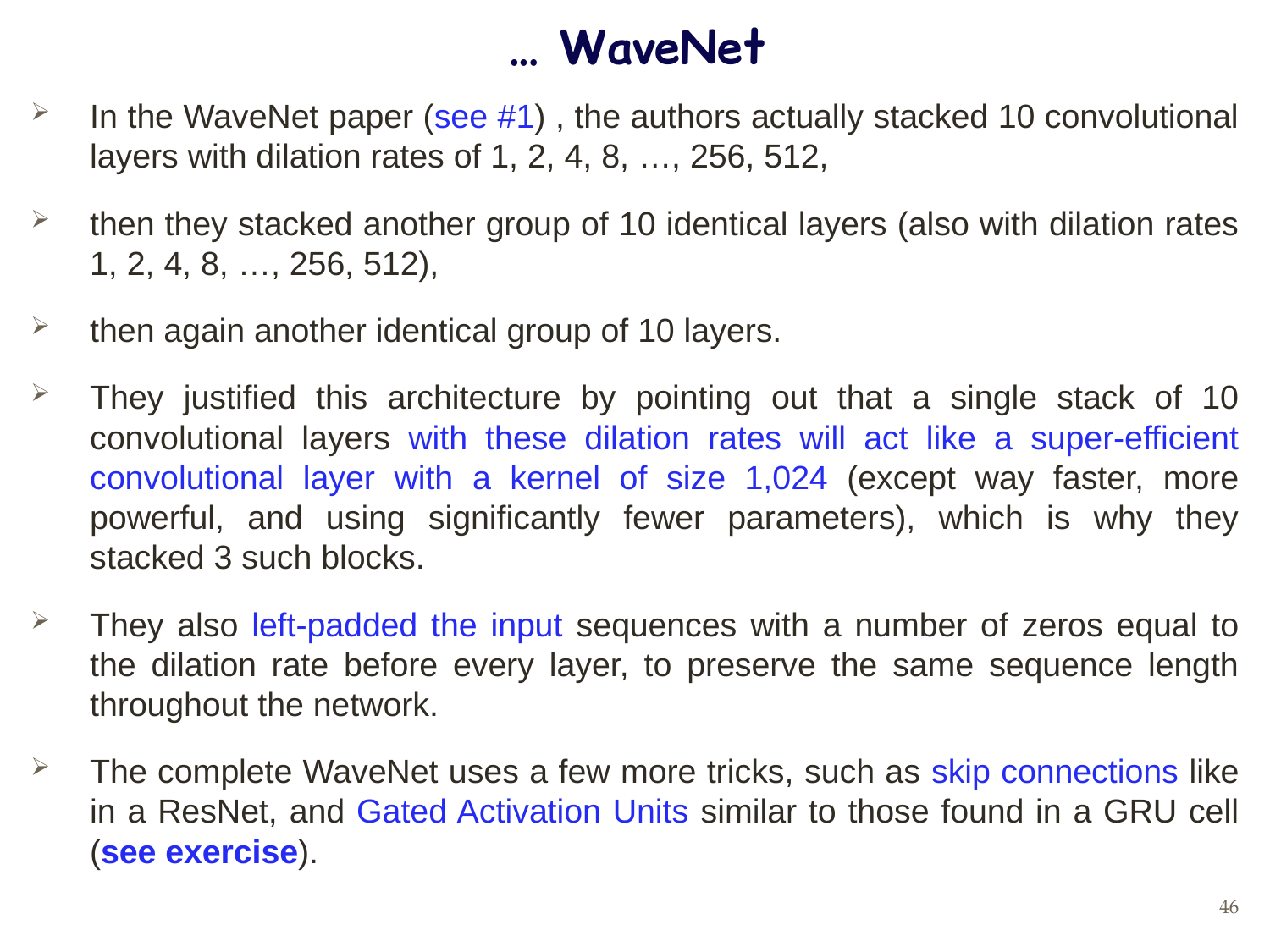

# … WaveNet
In the WaveNet paper (see #1) , the authors actually stacked 10 convolutional layers with dilation rates of 1, 2, 4, 8, …, 256, 512,
then they stacked another group of 10 identical layers (also with dilation rates 1, 2, 4, 8, …, 256, 512),
then again another identical group of 10 layers.
They justified this architecture by pointing out that a single stack of 10 convolutional layers with these dilation rates will act like a super-efficient convolutional layer with a kernel of size 1,024 (except way faster, more powerful, and using significantly fewer parameters), which is why they stacked 3 such blocks.
They also left-padded the input sequences with a number of zeros equal to the dilation rate before every layer, to preserve the same sequence length throughout the network.
The complete WaveNet uses a few more tricks, such as skip connections like in a ResNet, and Gated Activation Units similar to those found in a GRU cell (see exercise).
46